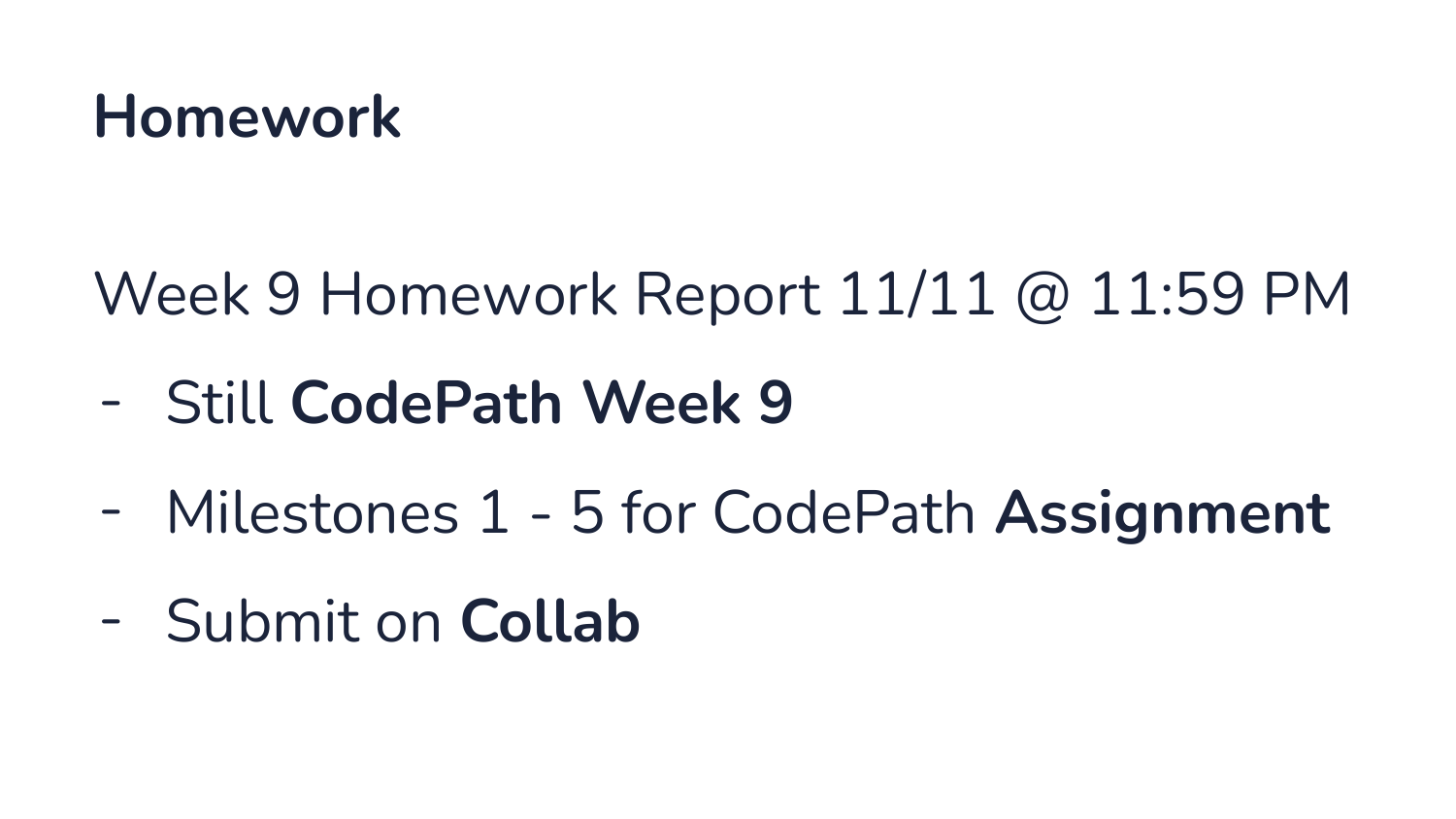

Homework

Week 9 Homework Report 11/11 @ 11:59 PM
Still CodePath Week 9
Milestones 1 - 5 for CodePath Assignment
Submit on Collab